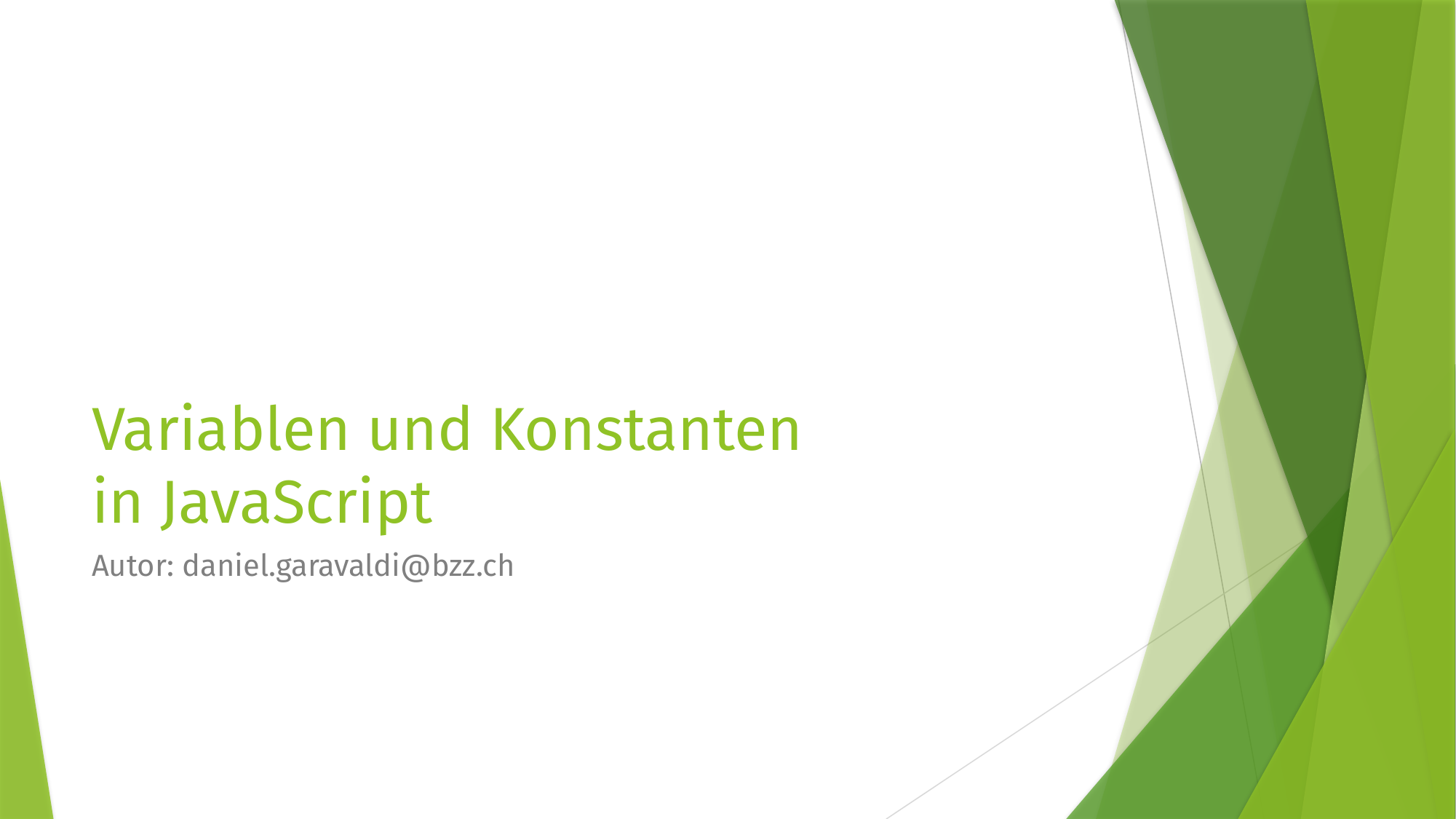

# Variablen und Konstanten in JavaScript
Autor: daniel.garavaldi@bzz.ch